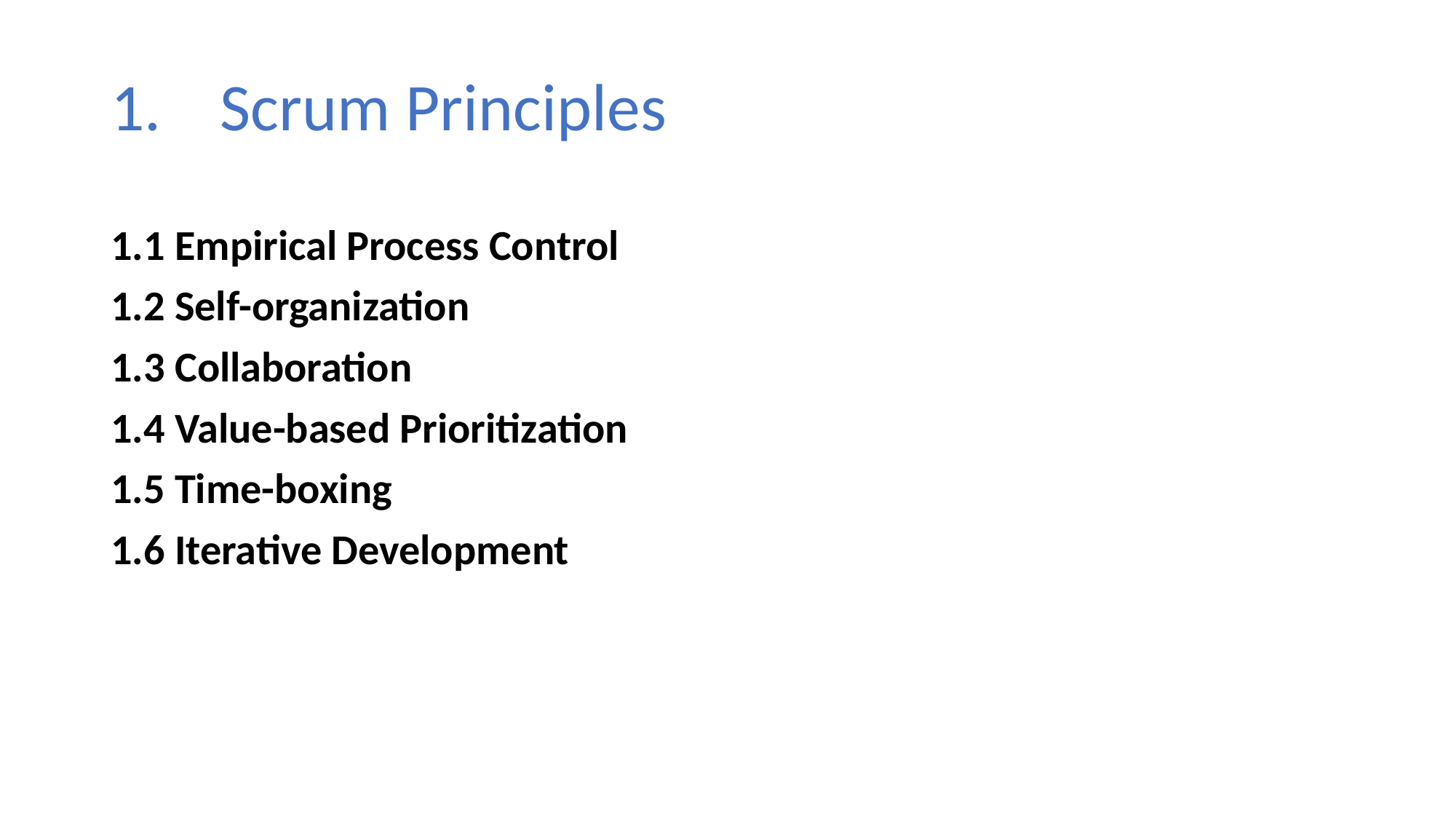

# Scrum Principles
1.1 Empirical Process Control
1.2 Self-organization
1.3 Collaboration
1.4 Value-based Prioritization
1.5 Time-boxing
1.6 Iterative Development